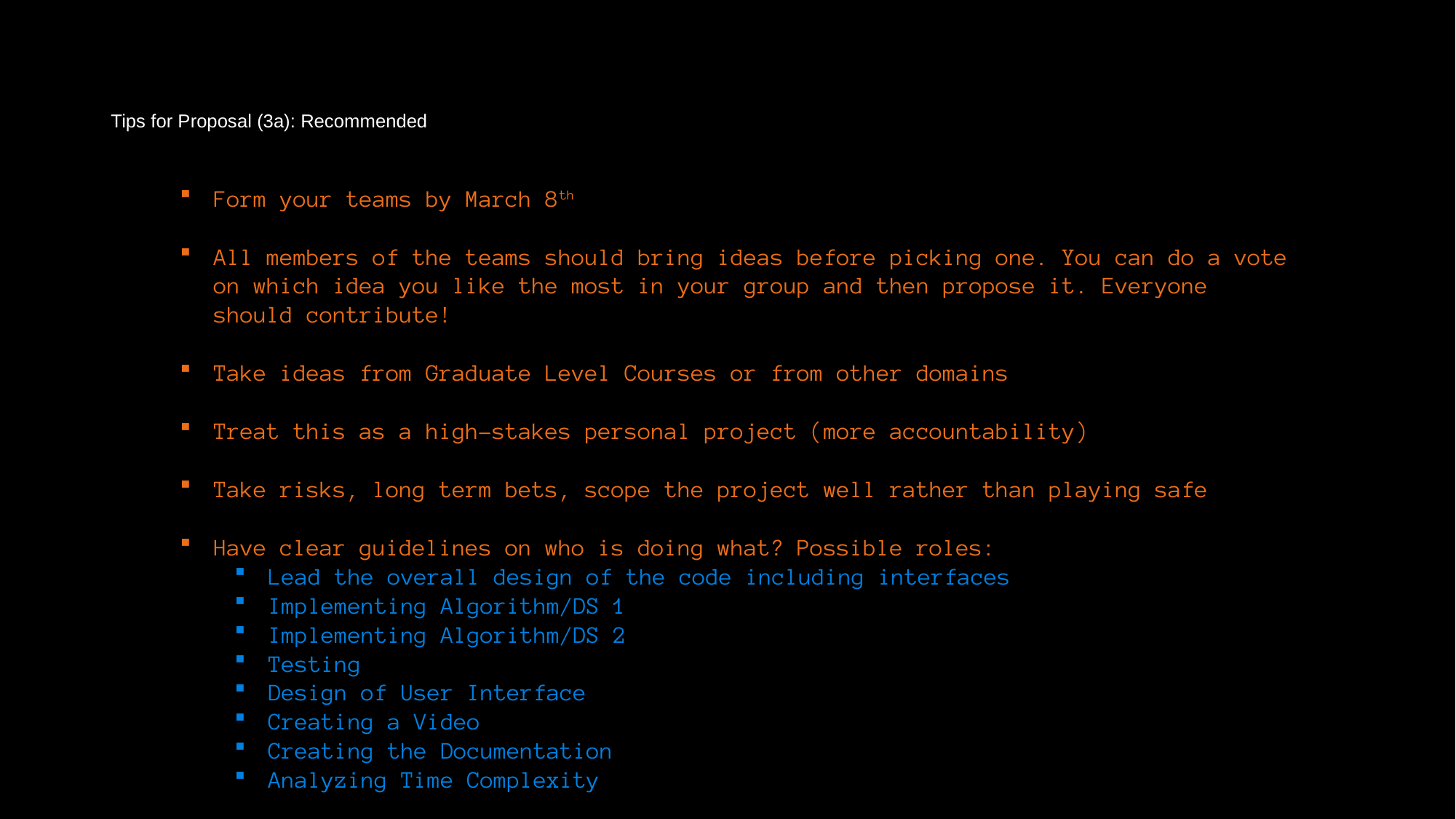

# Tips for Proposal (3a): Recommended

Form your teams by March 8th

All members of the teams should bring ideas before picking one. You can do a vote on which idea you like the most in your group and then propose it. Everyone should contribute!

Take ideas from Graduate Level Courses or from other domains

Treat this as a high-stakes personal project (more accountability)

Take risks, long term bets, scope the project well rather than playing safe

Have clear guidelines on who is doing what? Possible roles:
Lead the overall design of the code including interfaces
Implementing Algorithm/DS 1
Implementing Algorithm/DS 2
Testing
Design of User Interface
Creating a Video
Creating the Documentation
Analyzing Time Complexity